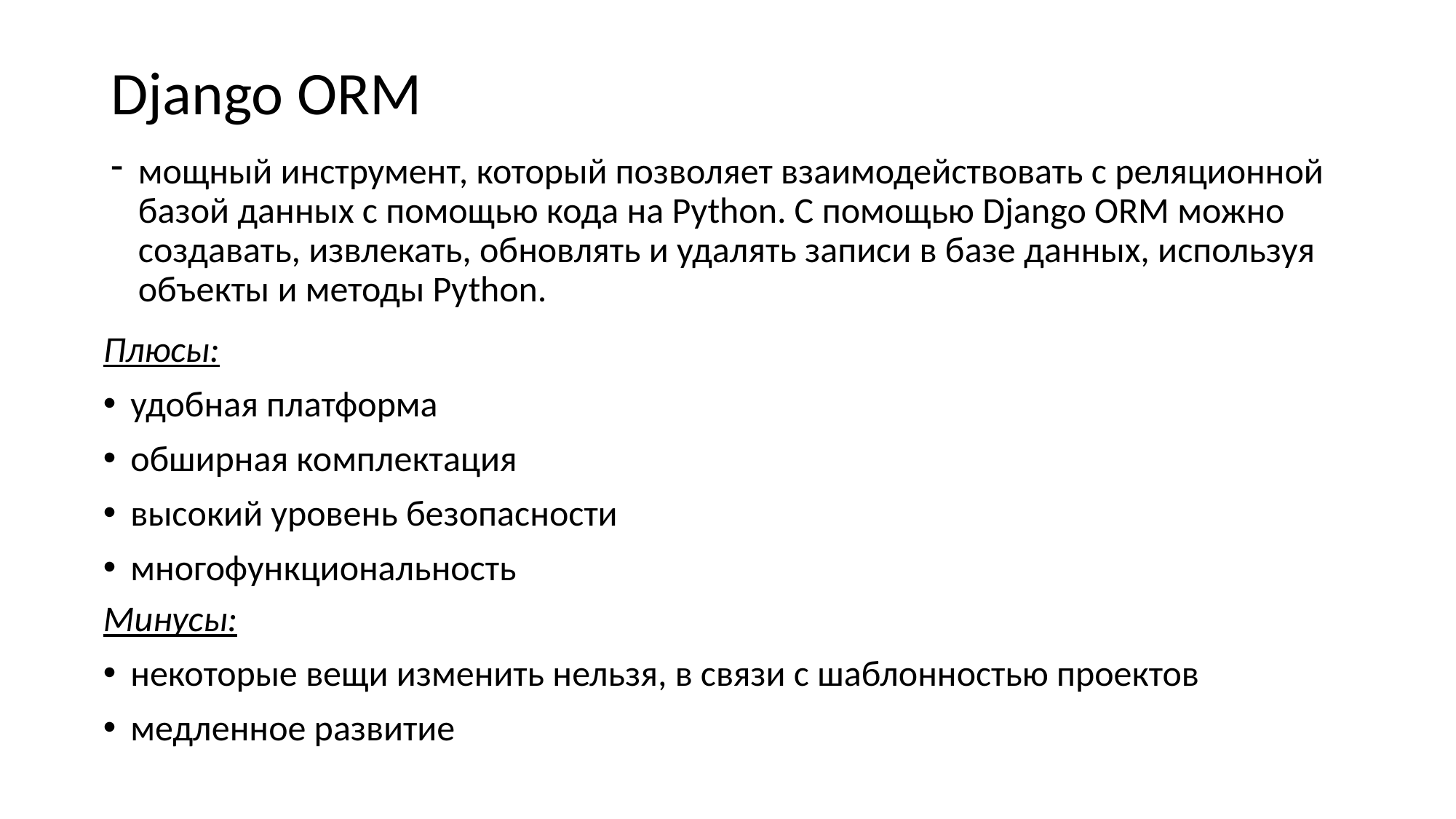

# Django ORM
мощный инструмент, который позволяет взаимодействовать с реляционной базой данных с помощью кода на Python. С помощью Django ORM можно создавать, извлекать, обновлять и удалять записи в базе данных, используя объекты и методы Python.

Плюсы:
удобная платформа
обширная комплектация
высокий уровень безопасности
многофункциональность

Минусы:
некоторые вещи изменить нельзя, в связи с шаблонностью проектов
медленное развитие